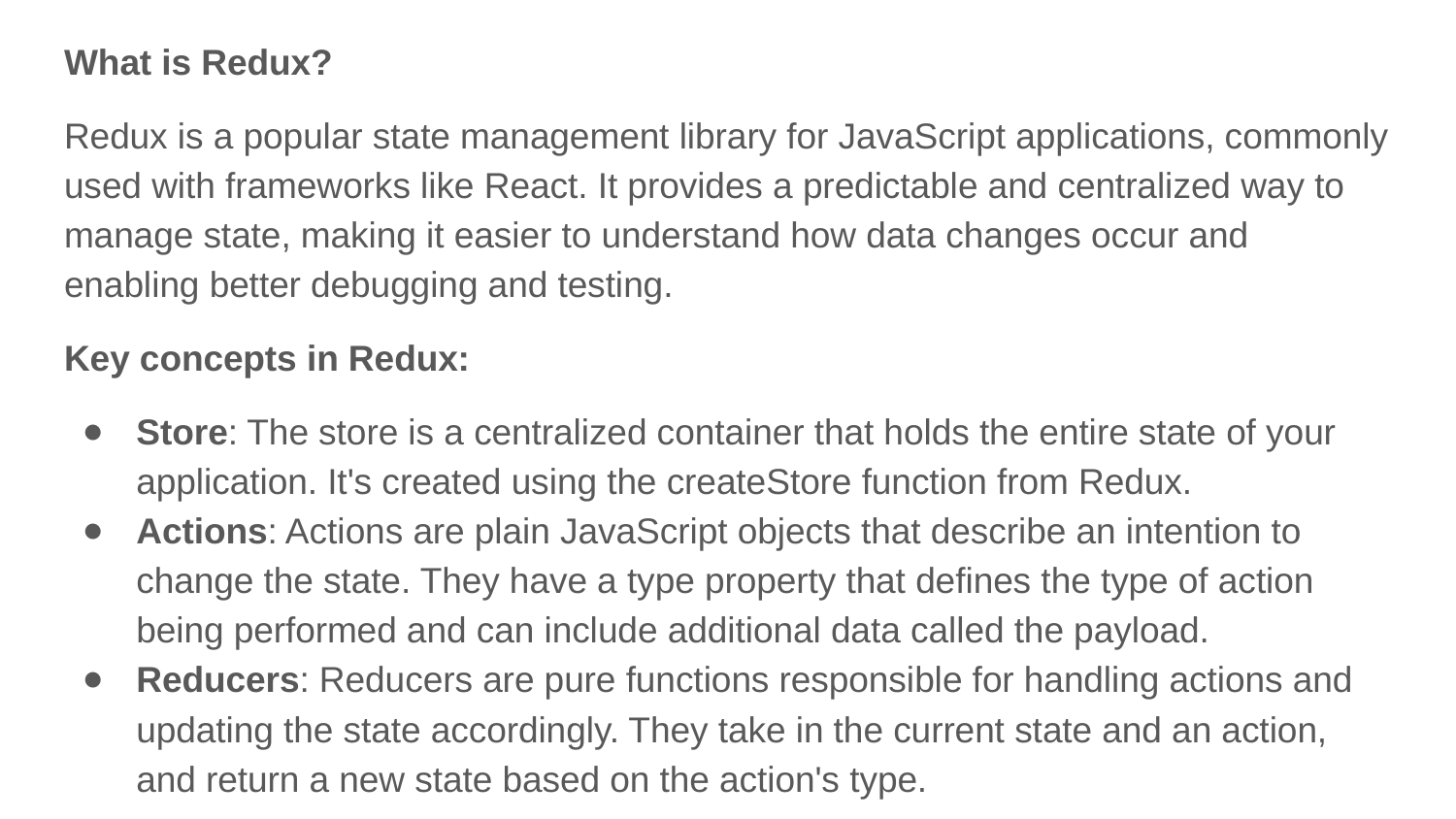

What is Redux?
Redux is a popular state management library for JavaScript applications, commonly used with frameworks like React. It provides a predictable and centralized way to manage state, making it easier to understand how data changes occur and enabling better debugging and testing.
Key concepts in Redux:
Store: The store is a centralized container that holds the entire state of your application. It's created using the createStore function from Redux.
Actions: Actions are plain JavaScript objects that describe an intention to change the state. They have a type property that defines the type of action being performed and can include additional data called the payload.
Reducers: Reducers are pure functions responsible for handling actions and updating the state accordingly. They take in the current state and an action, and return a new state based on the action's type.